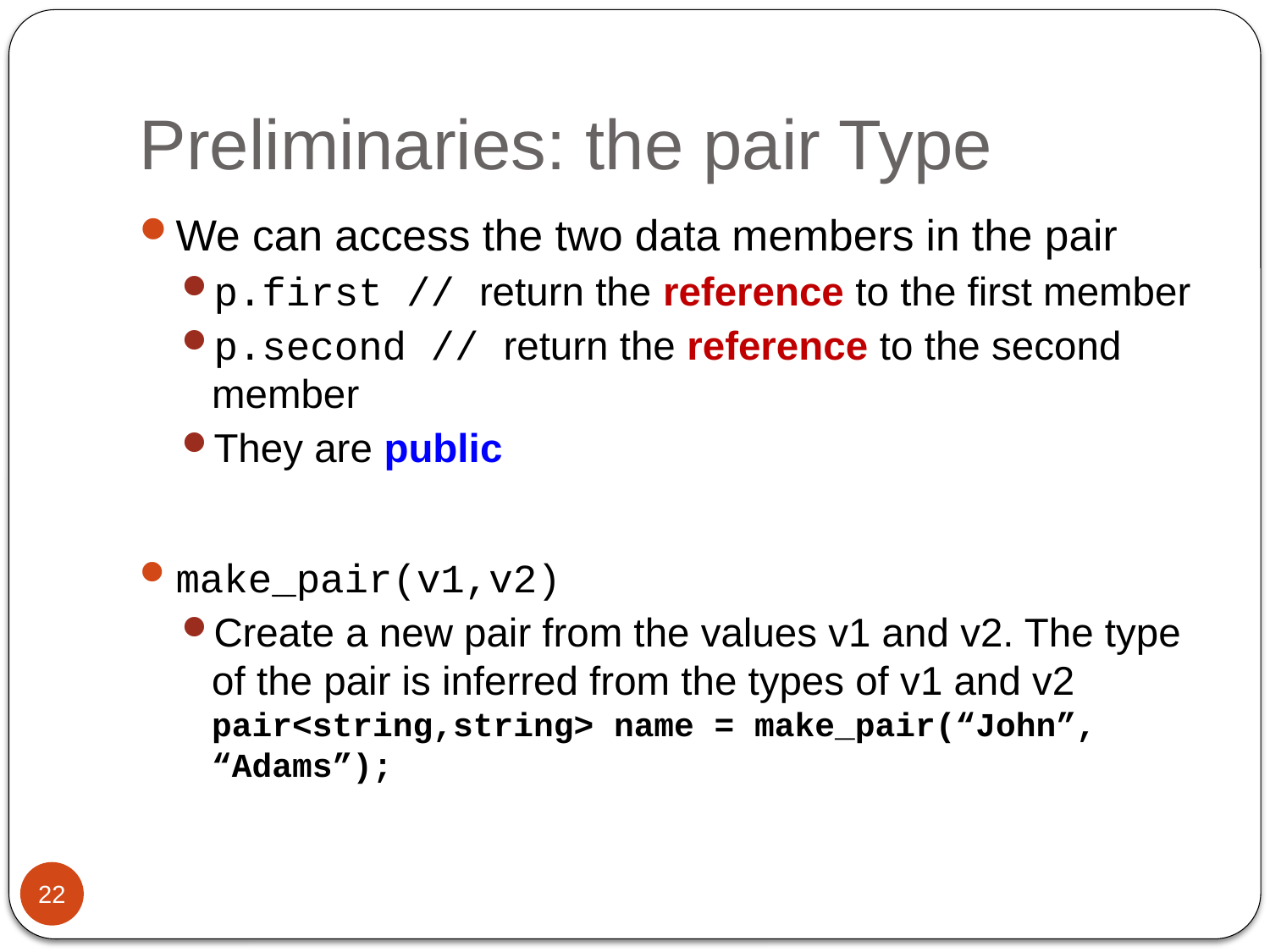

# Preliminaries: the pair Type
We can access the two data members in the pair
p.first // return the reference to the first member
p.second // return the reference to the second member
They are public

make_pair(v1,v2)
Create a new pair from the values v1 and v2. The type of the pair is inferred from the types of v1 and v2
pair<string,string> name = make_pair(“John”, “Adams”);
22